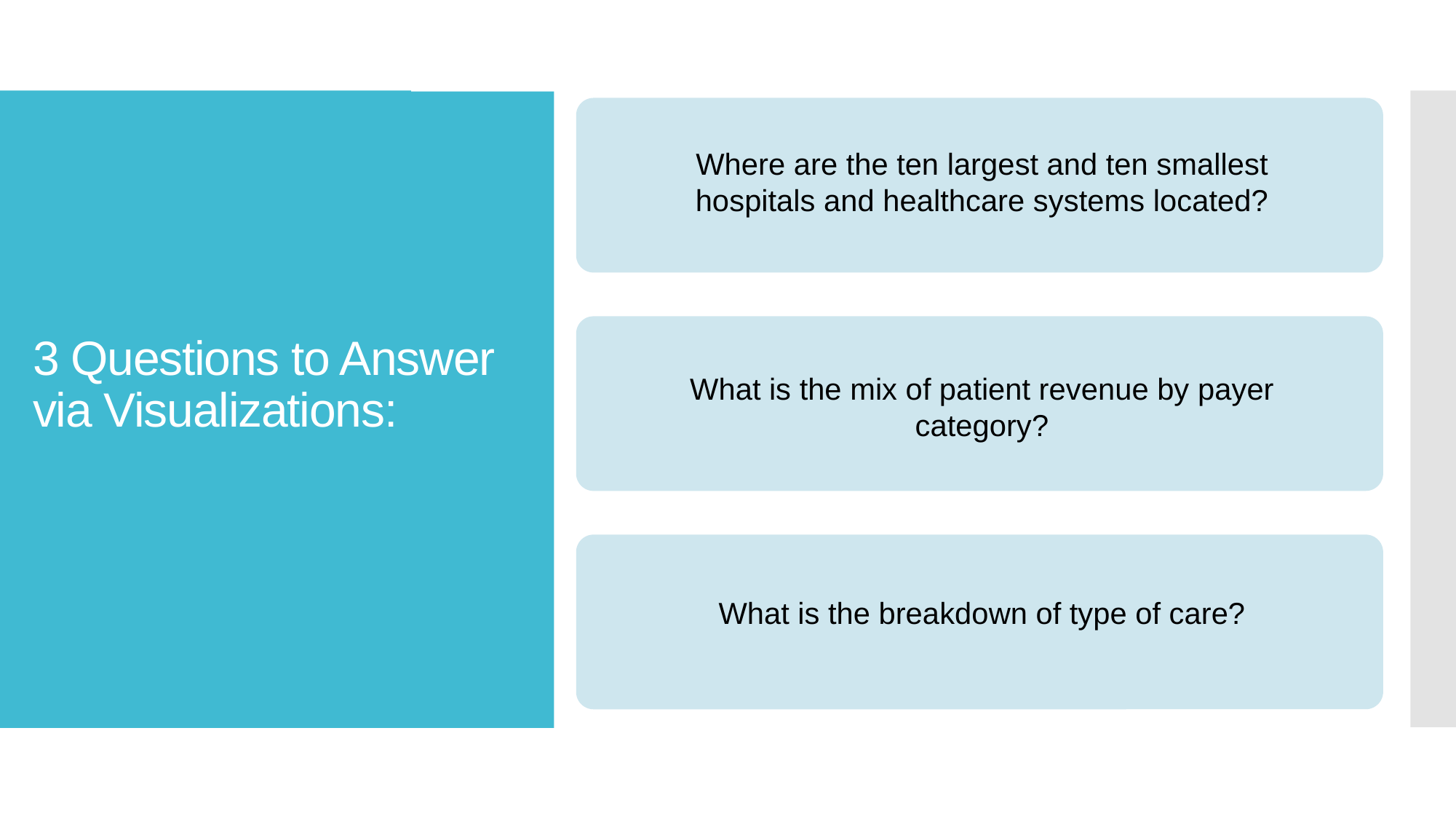

Where are the ten largest and ten smallest hospitals and healthcare systems located?

What is the mix of patient revenue by payer category?

What is the breakdown of type of care?

# 3 Questions to Answer via Visualizations: